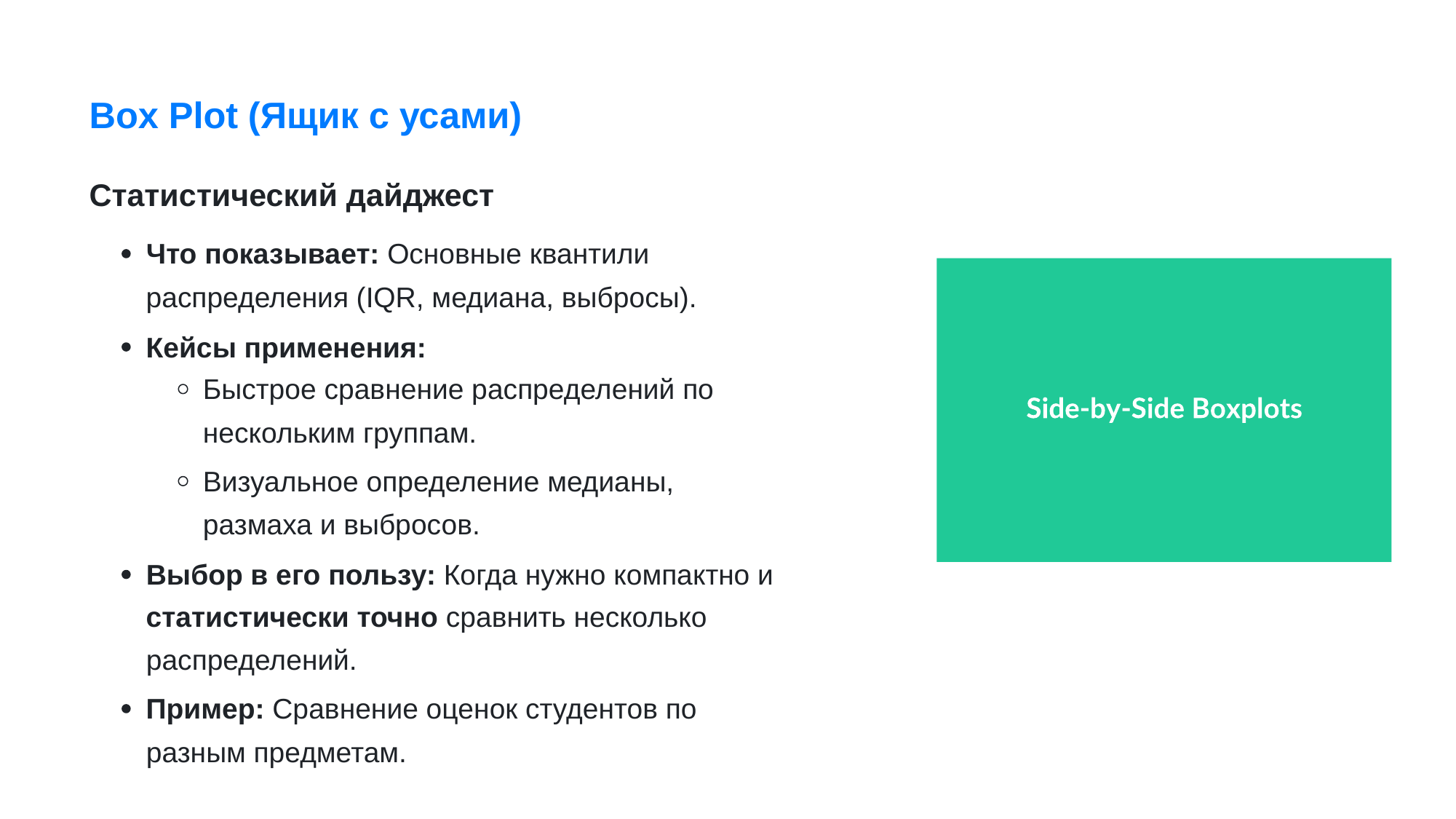

Box Plot (Ящик с усами)
Статистический дайджест
Что показывает: Основные квантили

распределения (IQR, медиана, выбросы).
Кейсы применения:

Быстрое сравнение распределений по

нескольким группам.
Визуальное определение медианы,

размаха и выбросов.
Выбор в его пользу: Когда нужно компактно и

статистически точно сравнить несколько
распределений.
Пример: Сравнение оценок студентов по

разным предметам.